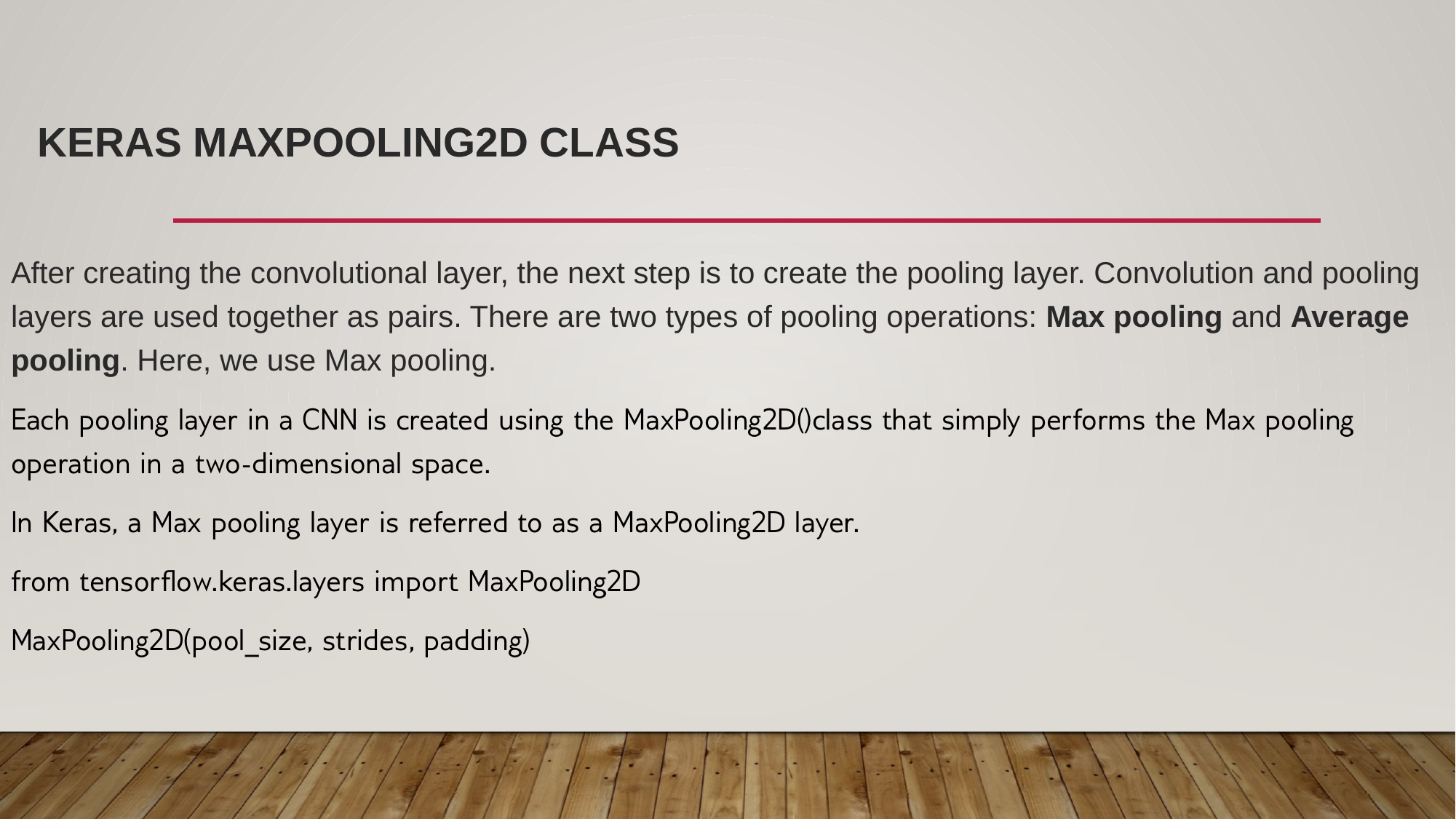

# Keras MaxPooling2D class
After creating the convolutional layer, the next step is to create the pooling layer. Convolution and pooling layers are used together as pairs. There are two types of pooling operations: Max pooling and Average pooling. Here, we use Max pooling.
Each pooling layer in a CNN is created using the MaxPooling2D()class that simply performs the Max pooling operation in a two-dimensional space.
In Keras, a Max pooling layer is referred to as a MaxPooling2D layer.
from tensorflow.keras.layers import MaxPooling2D
MaxPooling2D(pool_size, strides, padding)